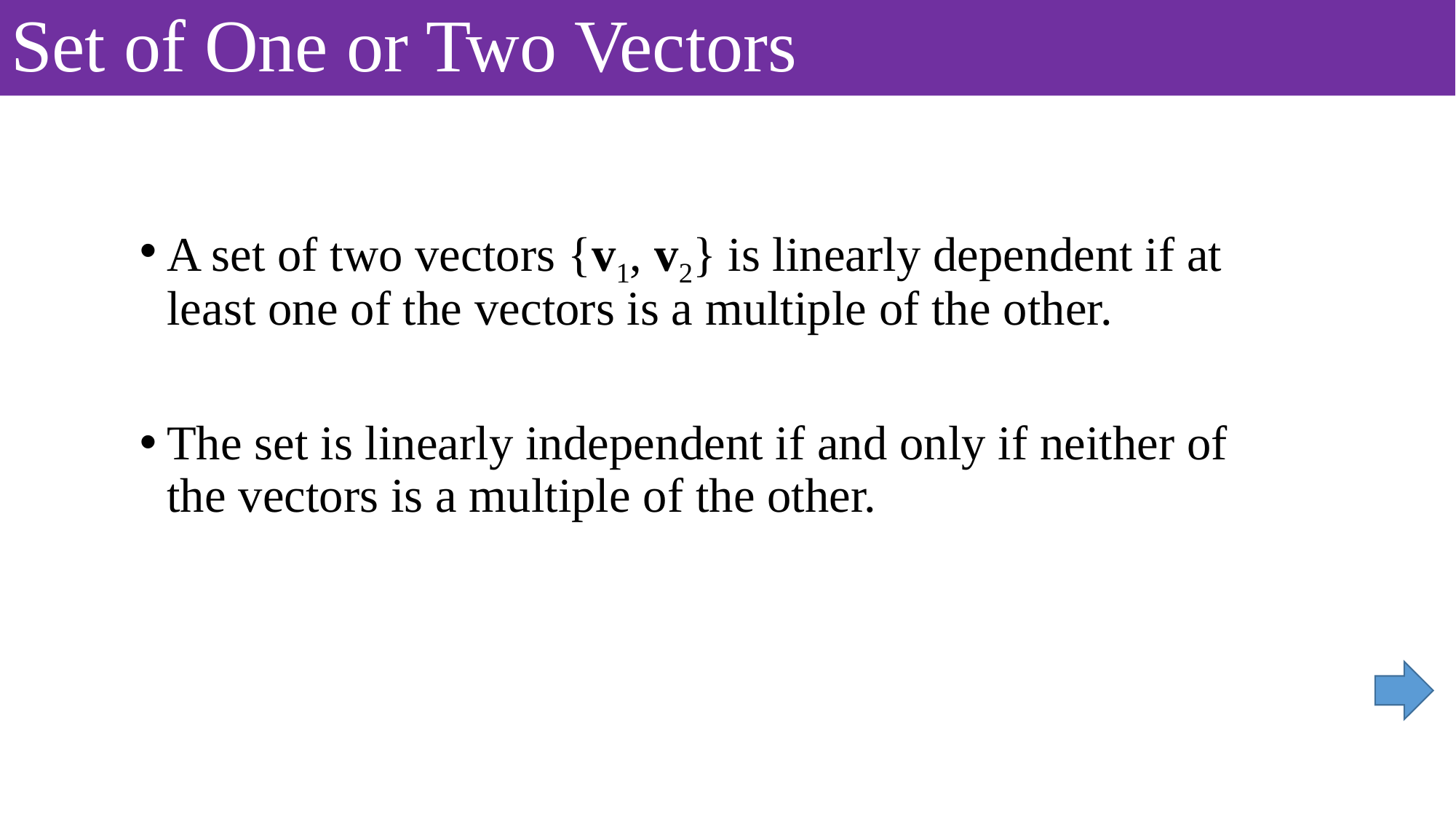

# Set of One or Two Vectors

A set of two vectors {v1, v2} is linearly dependent if at least one of the vectors is a multiple of the other.

The set is linearly independent if and only if neither of the vectors is a multiple of the other.